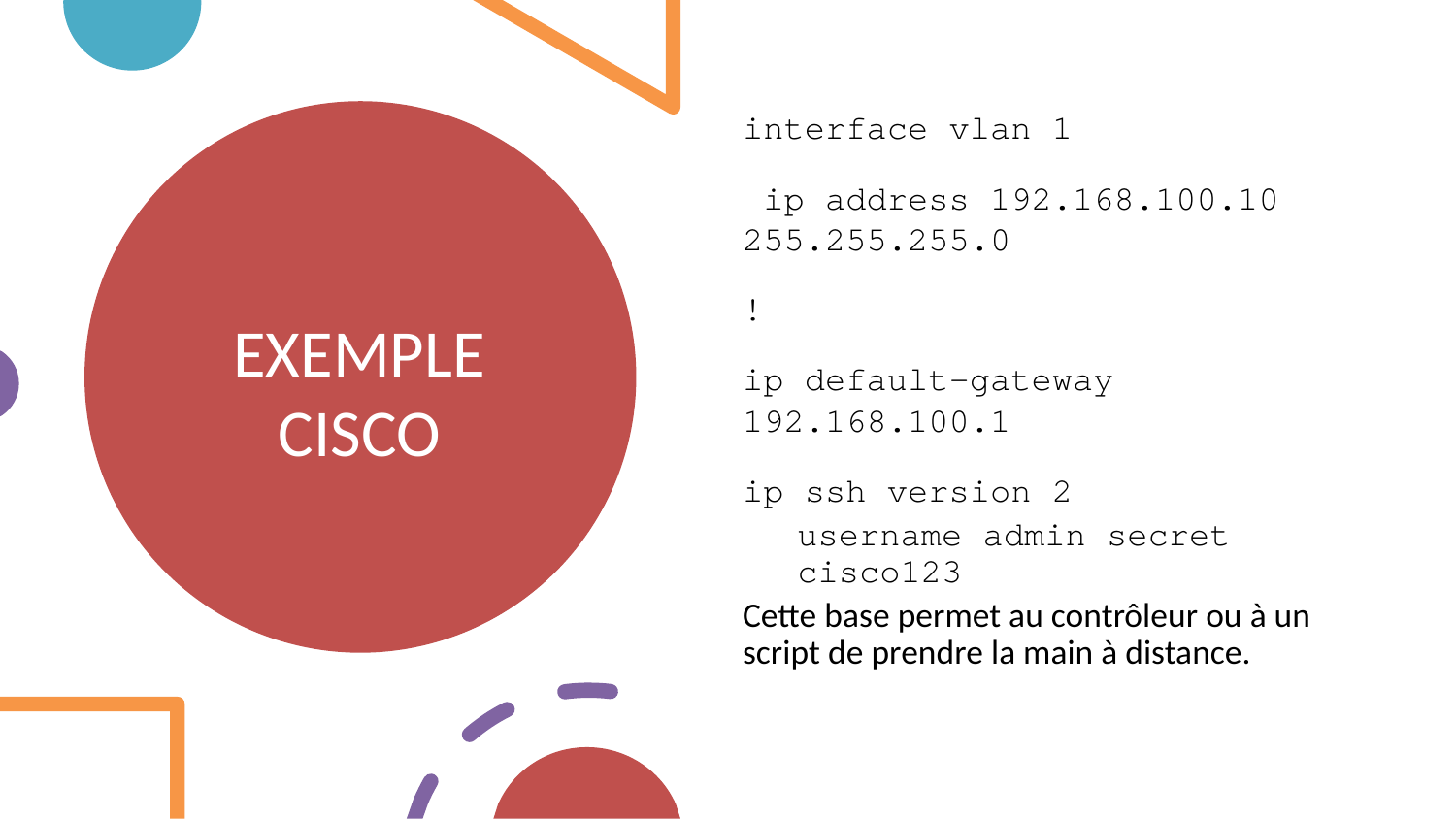

interface vlan 1
 ip address 192.168.100.10 255.255.255.0
!
ip default-gateway 192.168.100.1
ip ssh version 2
username admin secret cisco123
Cette base permet au contrôleur ou à un script de prendre la main à distance.

# EXEMPLE CISCO